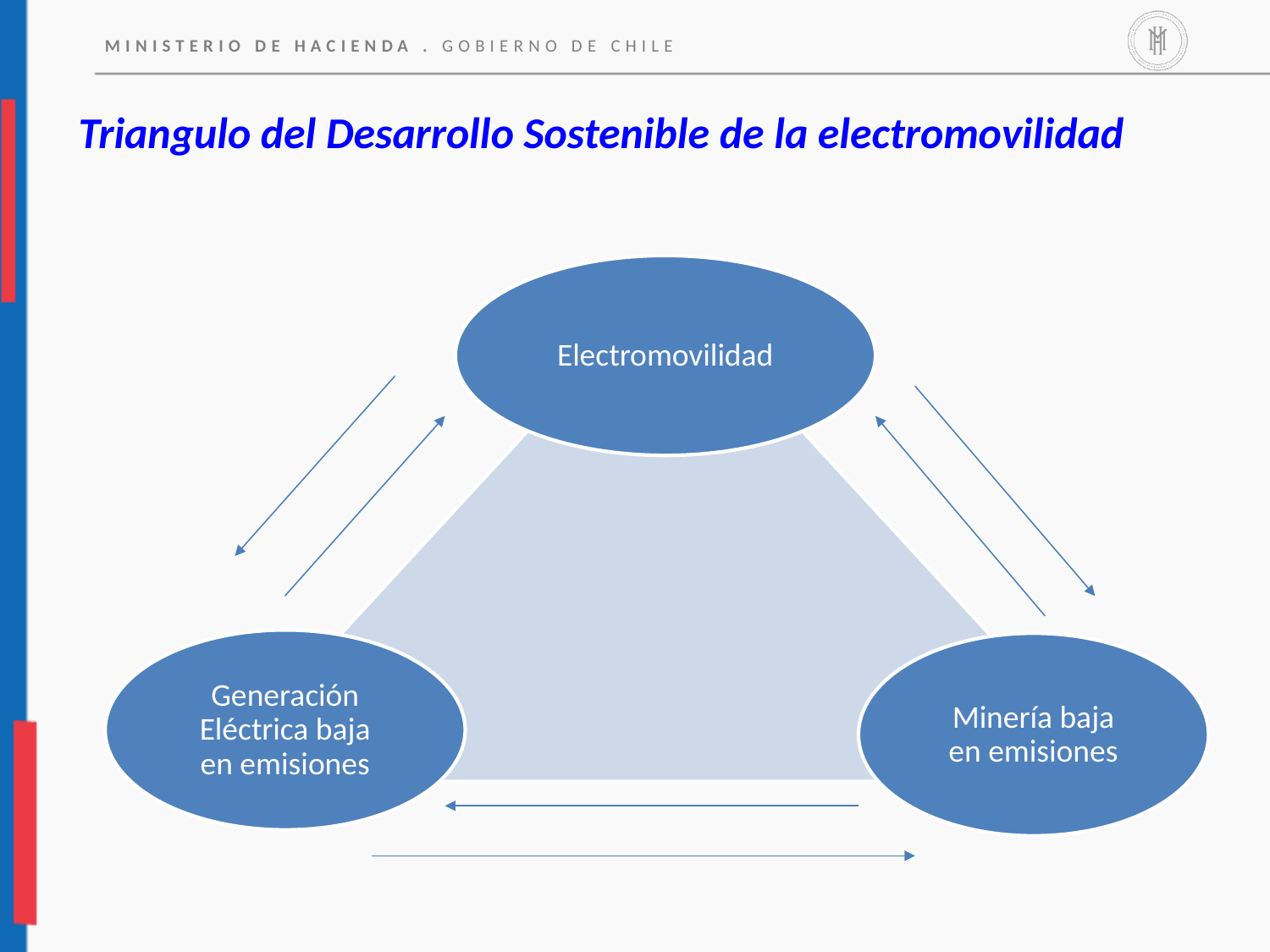

# Triangulo del Desarrollo Sostenible de la electromovilidad
Electromovilidad

Generación Eléctrica baja en emisiones
Minería baja en emisiones